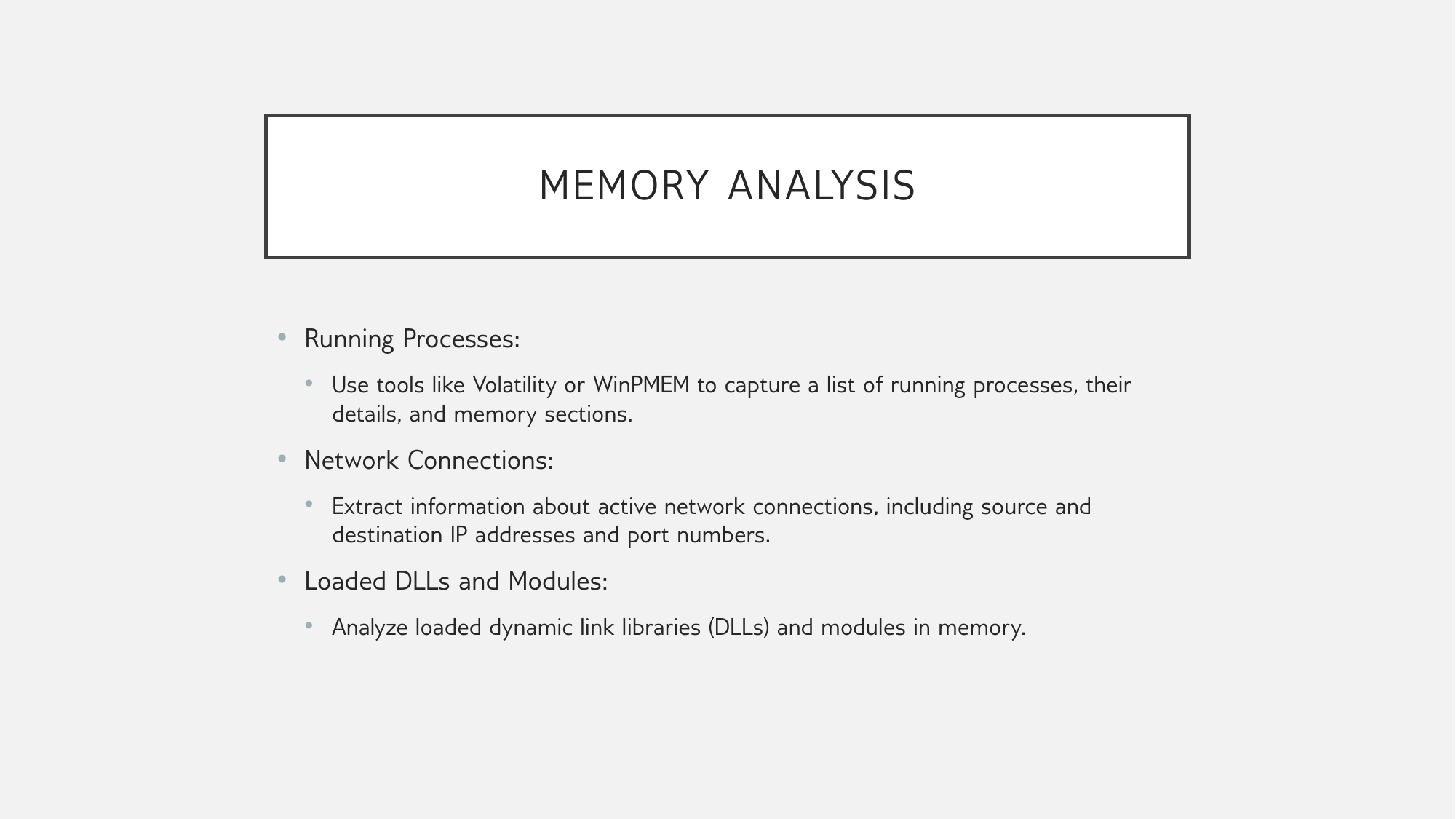

# Memory Analysis
Running Processes:
Use tools like Volatility or WinPMEM to capture a list of running processes, their details, and memory sections.
Network Connections:
Extract information about active network connections, including source and destination IP addresses and port numbers.
Loaded DLLs and Modules:
Analyze loaded dynamic link libraries (DLLs) and modules in memory.